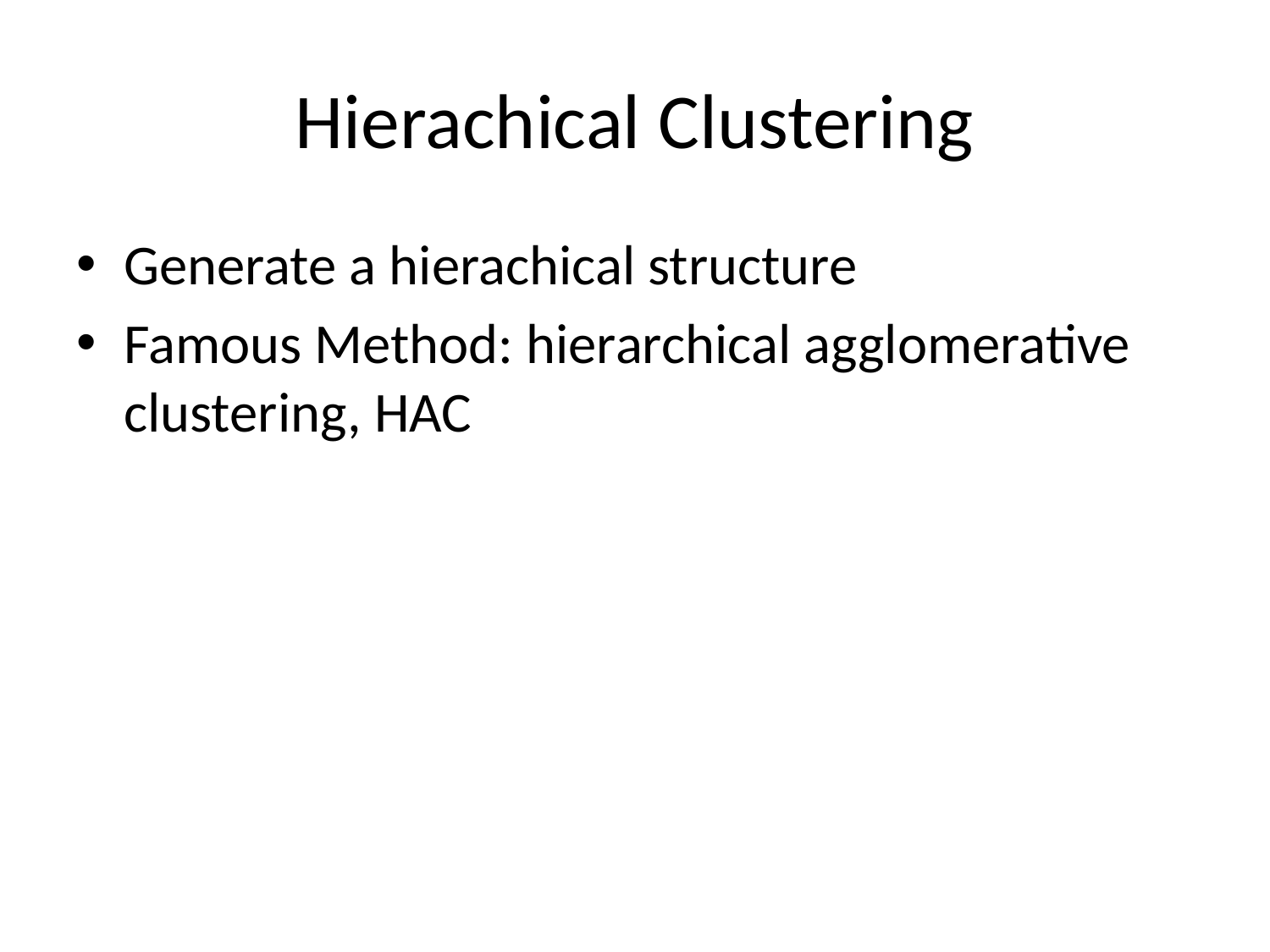

# Hierachical Clustering
Generate a hierachical structure
Famous Method: hierarchical agglomerative clustering, HAC